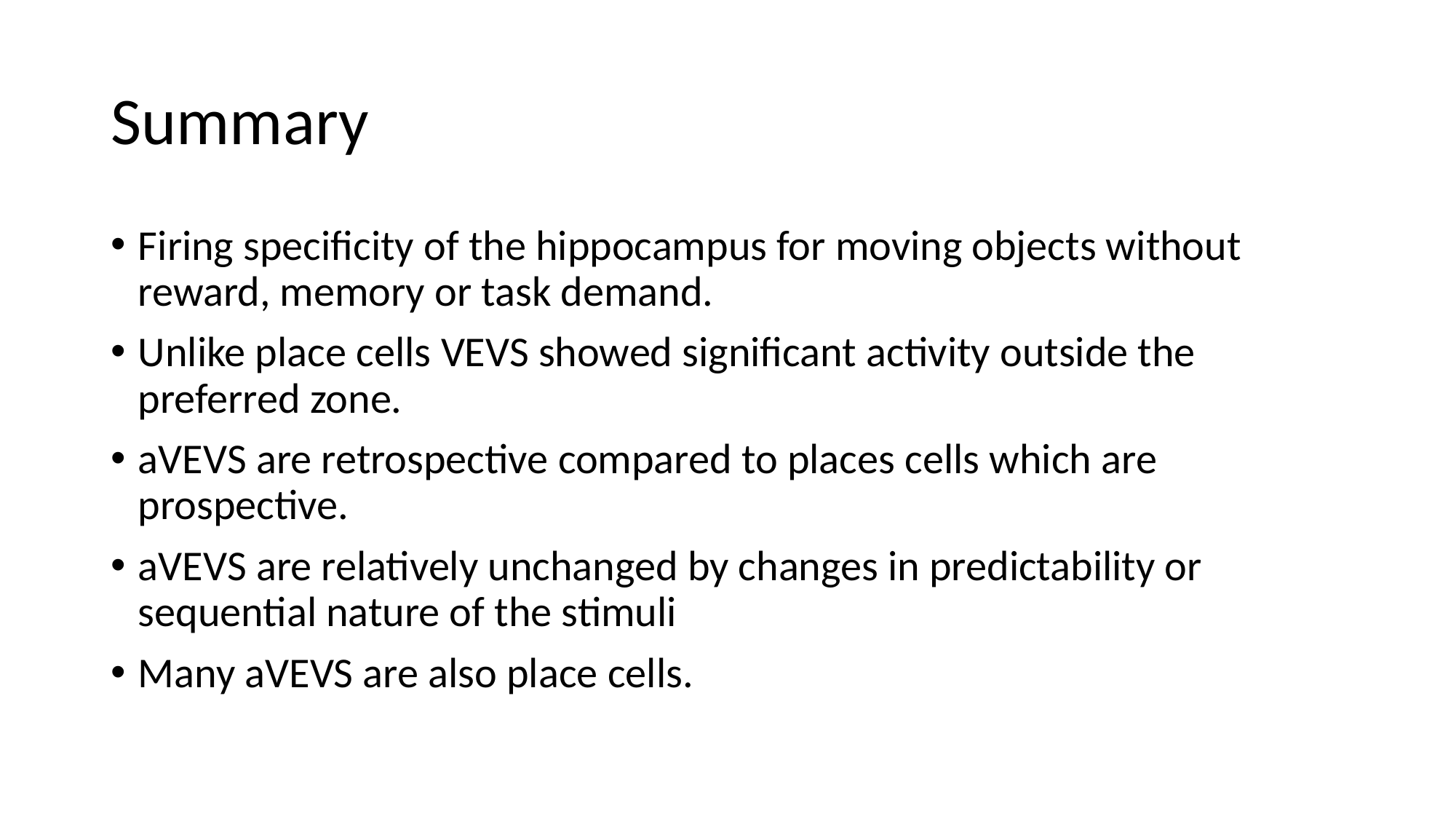

# Summary
Firing specificity of the hippocampus for moving objects without reward, memory or task demand.
Unlike place cells VEVS showed significant activity outside the preferred zone.
aVEVS are retrospective compared to places cells which are prospective.
aVEVS are relatively unchanged by changes in predictability or sequential nature of the stimuli
Many aVEVS are also place cells.